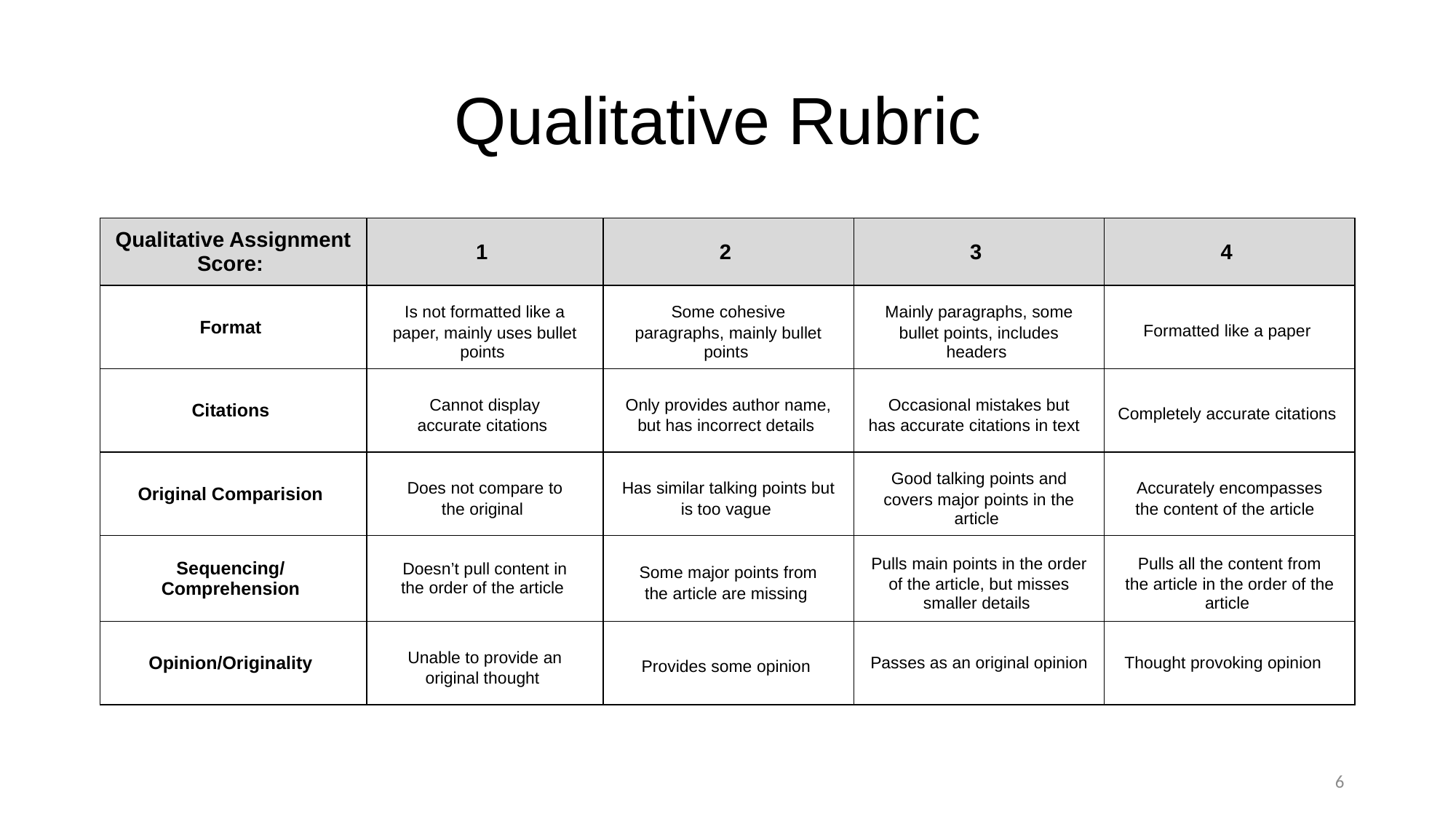

# Qualitative Rubric
| Qualitative Assignment Score: ​ | ​1 ​ | ​2 ​ | ​3 ​ | ​4 ​ |
| --- | --- | --- | --- | --- |
| Format ​ | ​Is not formatted like a paper, mainly uses bullet points ​ | ​Some cohesive paragraphs, mainly bullet points ​ | ​Mainly paragraphs, some bullet points, includes headers ​ | ​Formatted like a paper ​ |
| ​Citations ​ | ​Cannot display accurate citations ​ | ​Only provides author name, but has incorrect details ​ | ​Occasional mistakes but has accurate citations in text  ​ | ​Completely accurate citations ​ |
| ​Original Comparision ​ | ​Does not compare to the original ​ | ​Has similar talking points but is too vague ​ | ​Good talking points and covers major points in the article ​ | ​Accurately encompasses the content of the article  ​ |
| ​Sequencing/ ​ Comprehension ​ | Doesn’t pull content in the order of the article ​ | ​Some major points from the article are missing ​ | ​Pulls main points in the order of the article, but misses smaller details ​ | ​Pulls all the content from the article in the order of the article ​ |
| ​Opinion/Originality ​ | ​Unable to provide an original thought ​ | ​Provides some opinion ​ | Passes as an original opinion | Thought provoking opinion |
6